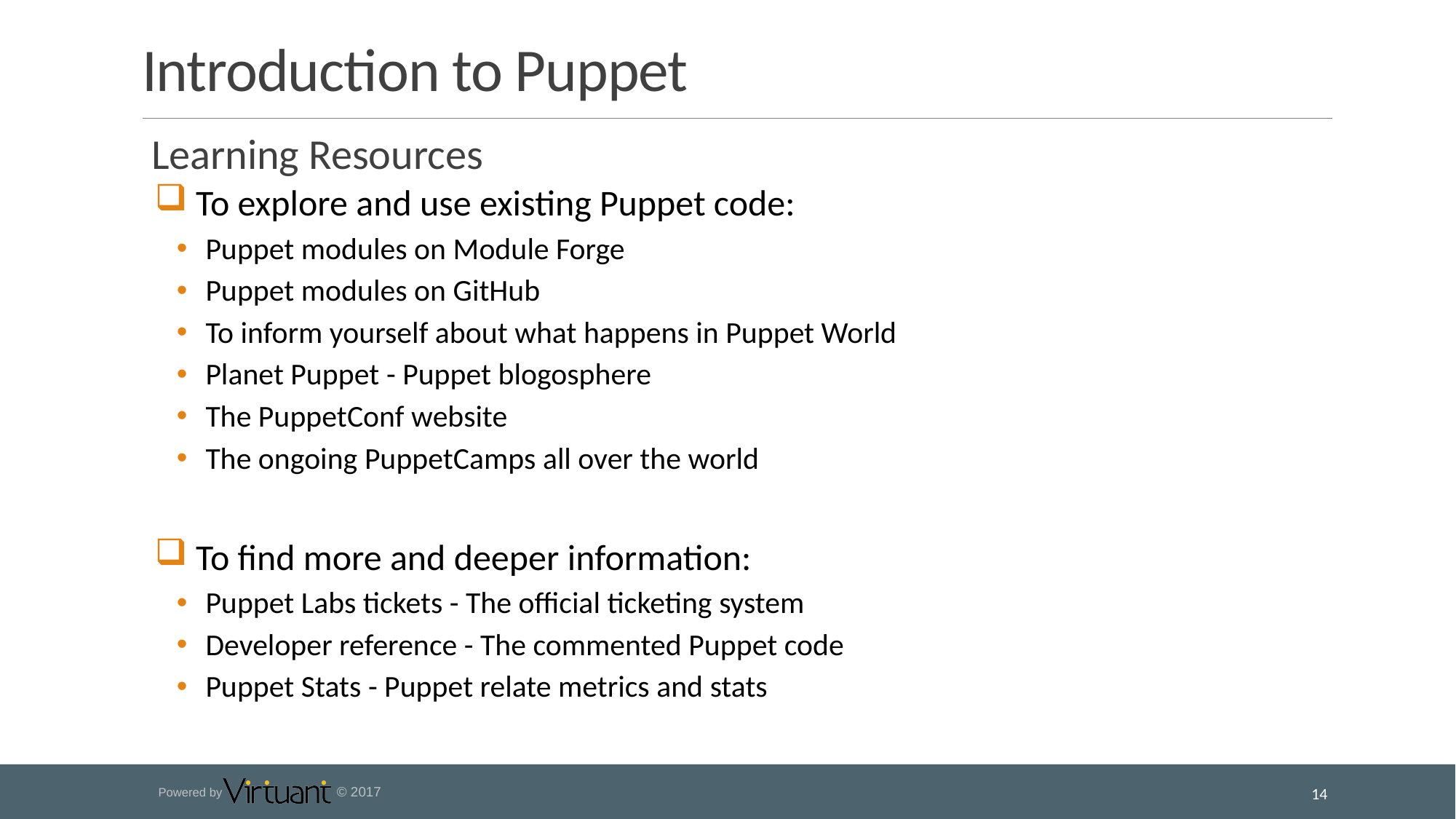

# Introduction to Puppet
 Learning Resources
 To explore and use existing Puppet code:
 Puppet modules on Module Forge
 Puppet modules on GitHub
 To inform yourself about what happens in Puppet World
 Planet Puppet - Puppet blogosphere
 The PuppetConf website
 The ongoing PuppetCamps all over the world

 To find more and deeper information:
 Puppet Labs tickets - The official ticketing system
 Developer reference - The commented Puppet code
 Puppet Stats - Puppet relate metrics and stats

14